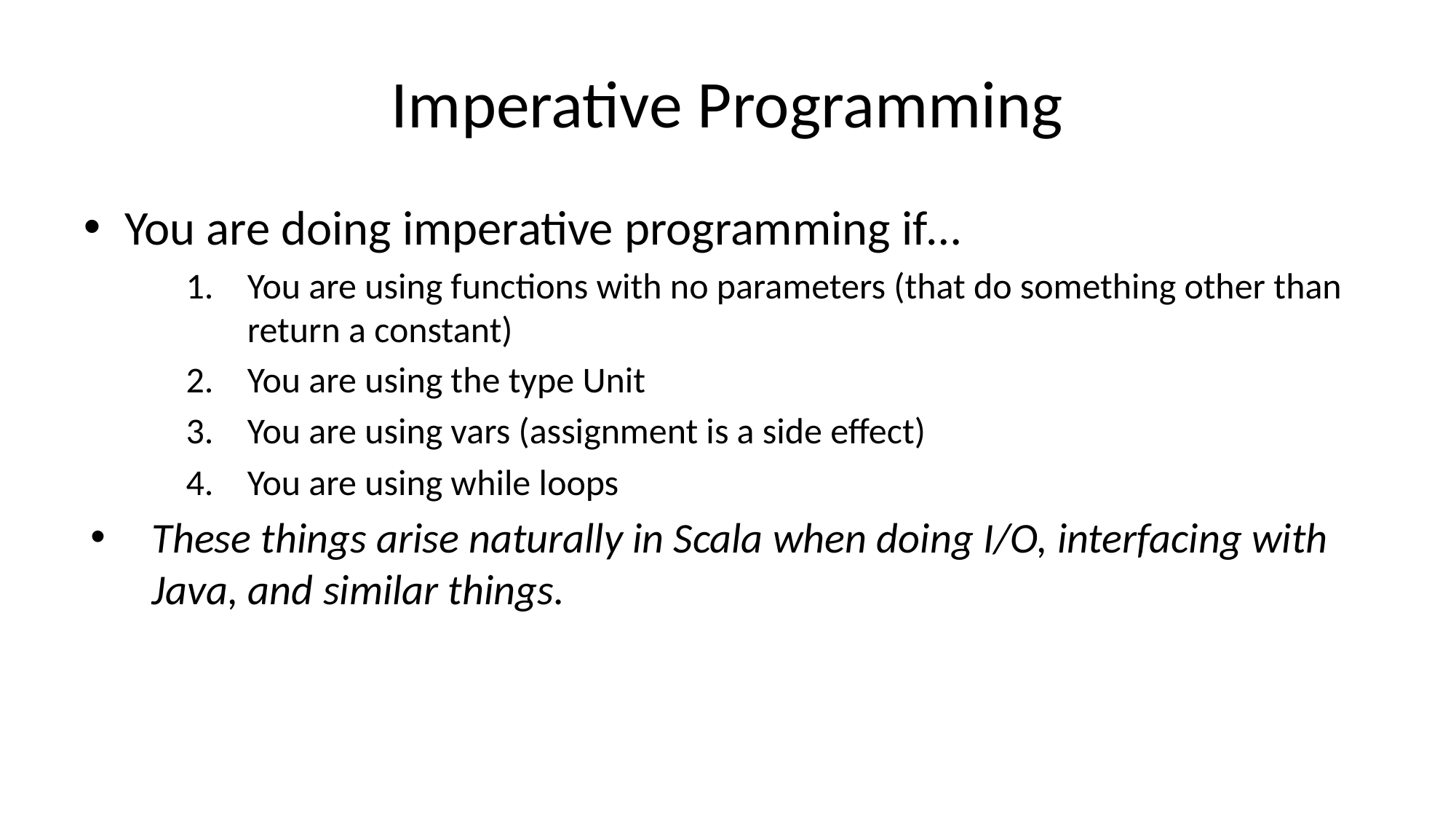

# Imperative Programming
You are doing imperative programming if…
You are using functions with no parameters (that do something other than return a constant)
You are using the type Unit
You are using vars (assignment is a side effect)
You are using while loops
These things arise naturally in Scala when doing I/O, interfacing with Java, and similar things.